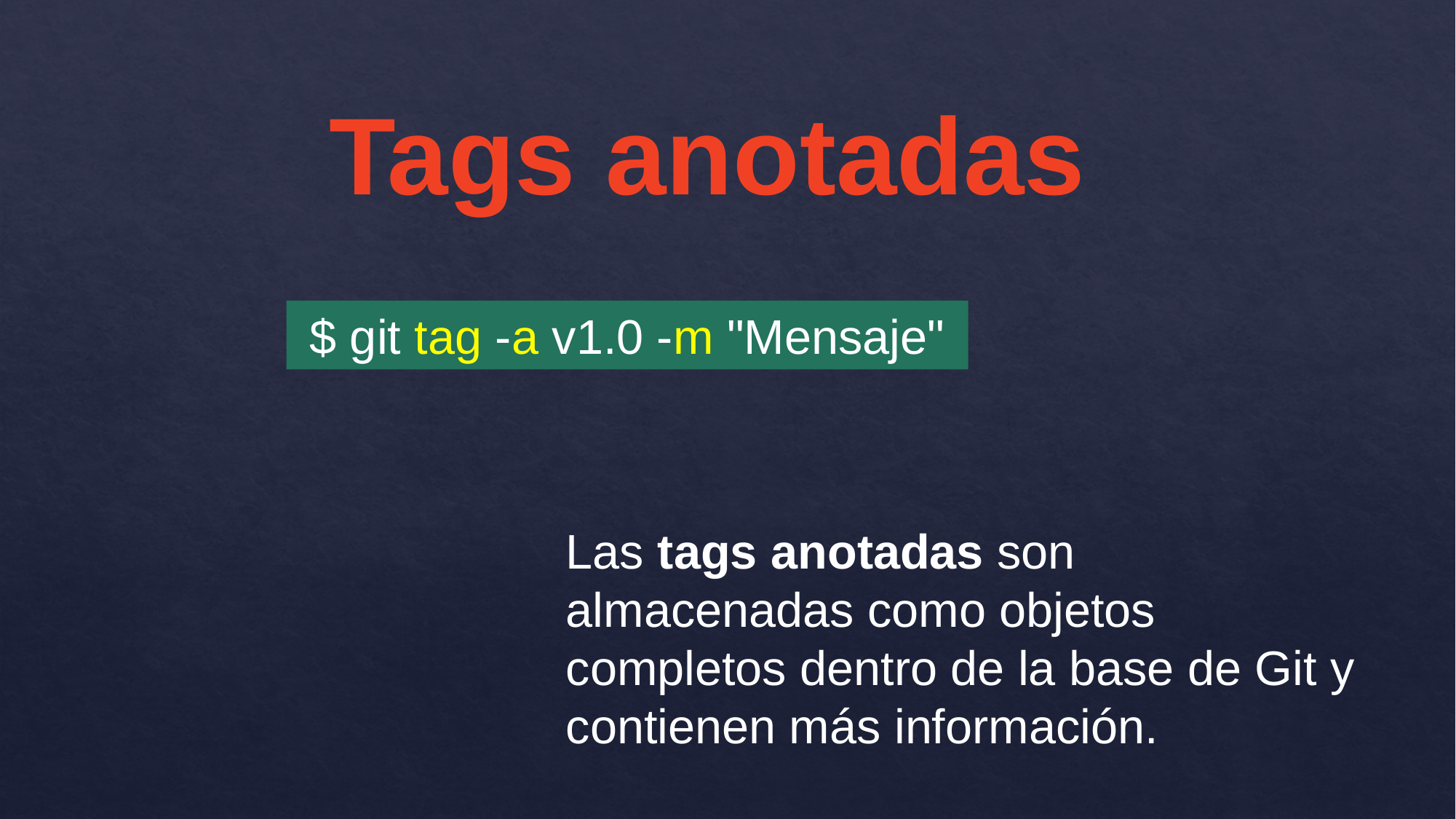

Tags anotadas
$ git tag -a v1.0 -m "Mensaje"
Las tags anotadas son almacenadas como objetos completos dentro de la base de Git y contienen más información.